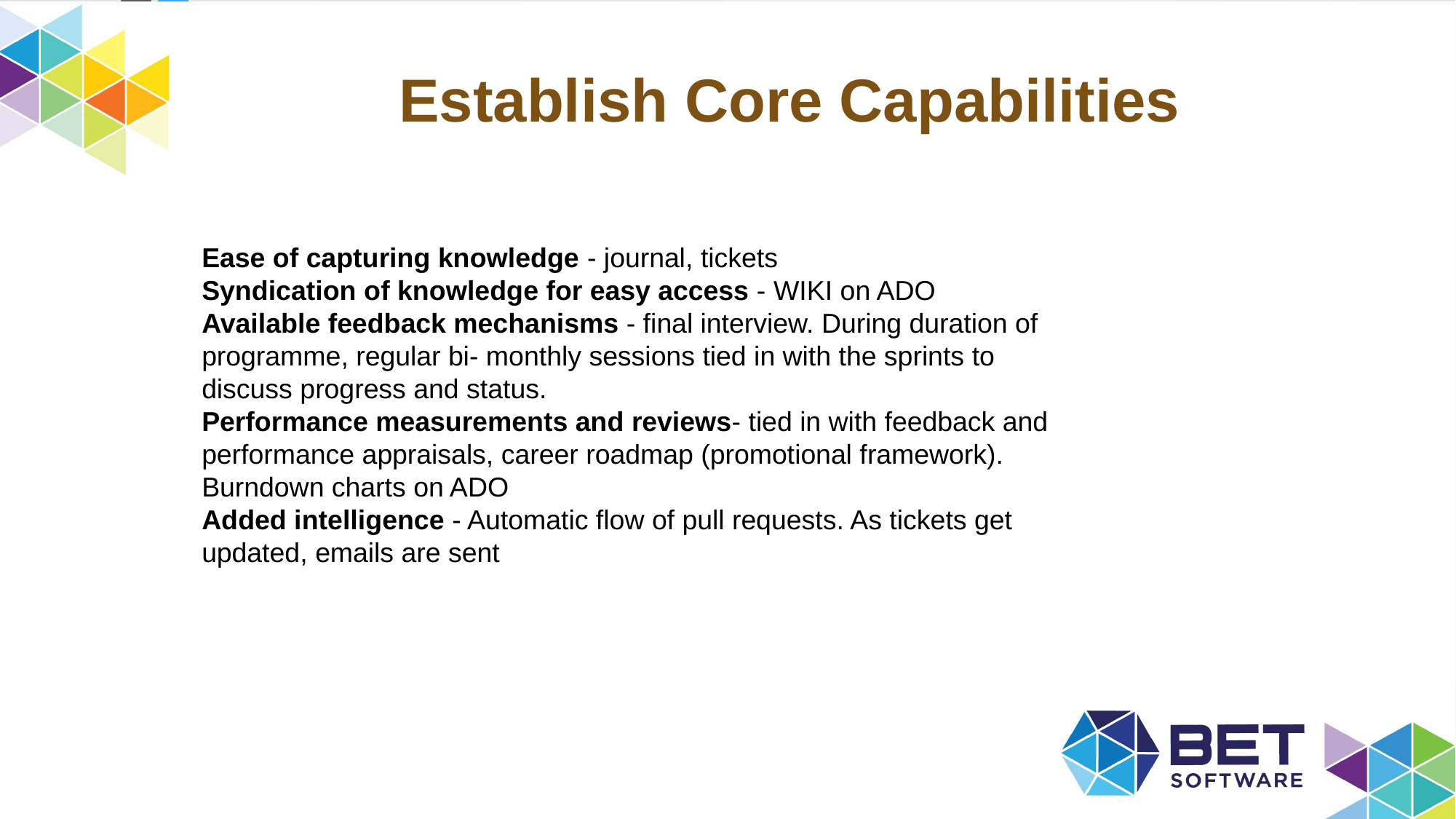

# Establish Core Capabilities

Ease of capturing knowledge - journal, tickets
Syndication of knowledge for easy access - WIKI on ADO
Available feedback mechanisms - final interview. During duration of programme, regular bi- monthly sessions tied in with the sprints to discuss progress and status.
Performance measurements and reviews- tied in with feedback and performance appraisals, career roadmap (promotional framework). Burndown charts on ADO
Added intelligence - Automatic flow of pull requests. As tickets get updated, emails are sent